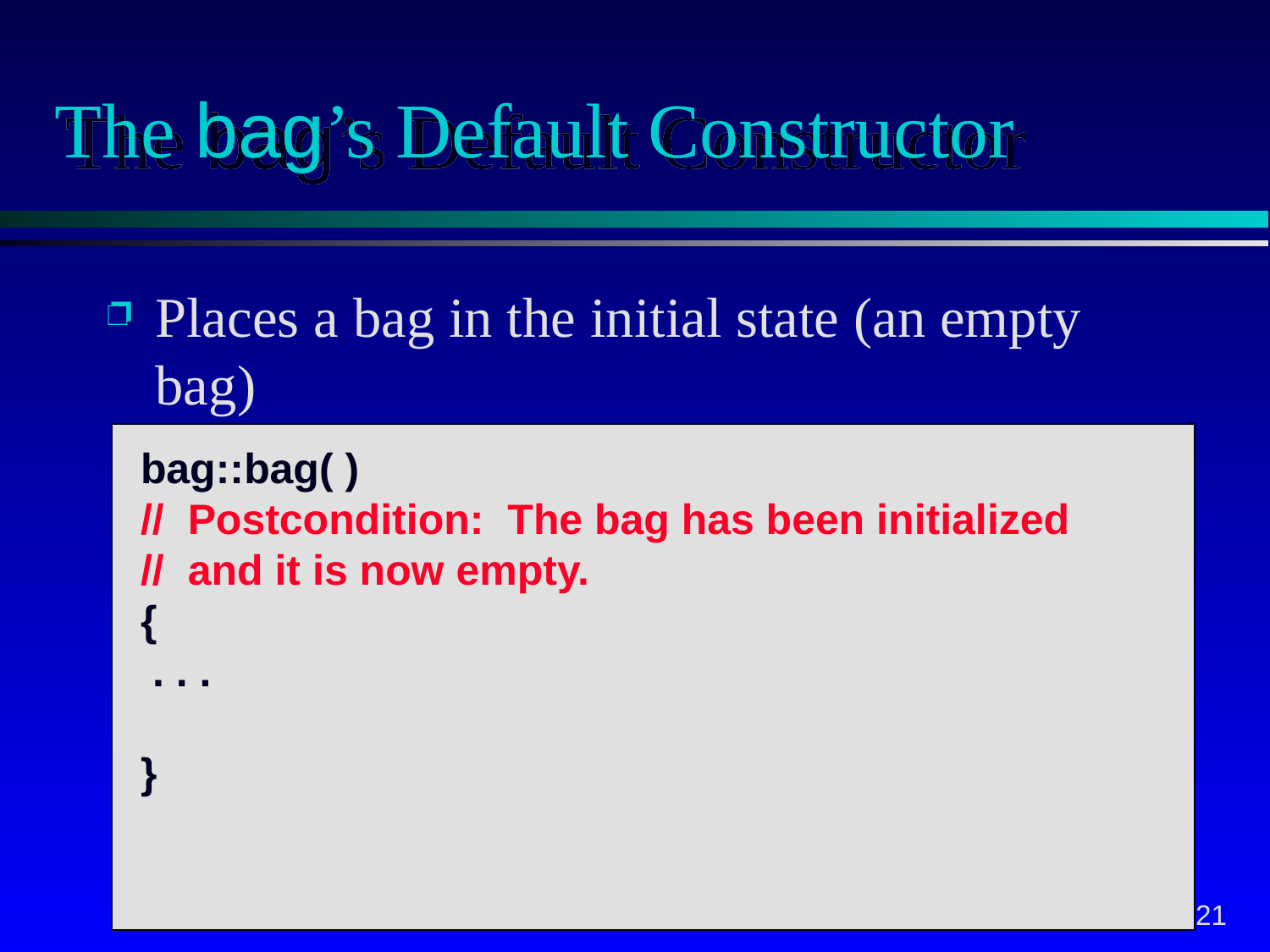

# The bag’s Default Constructor
Places a bag in the initial state (an empty bag)

bag::bag( )
//  Postcondition:  The bag has been initialized
//  and it is now empty.
{
 . . .

}